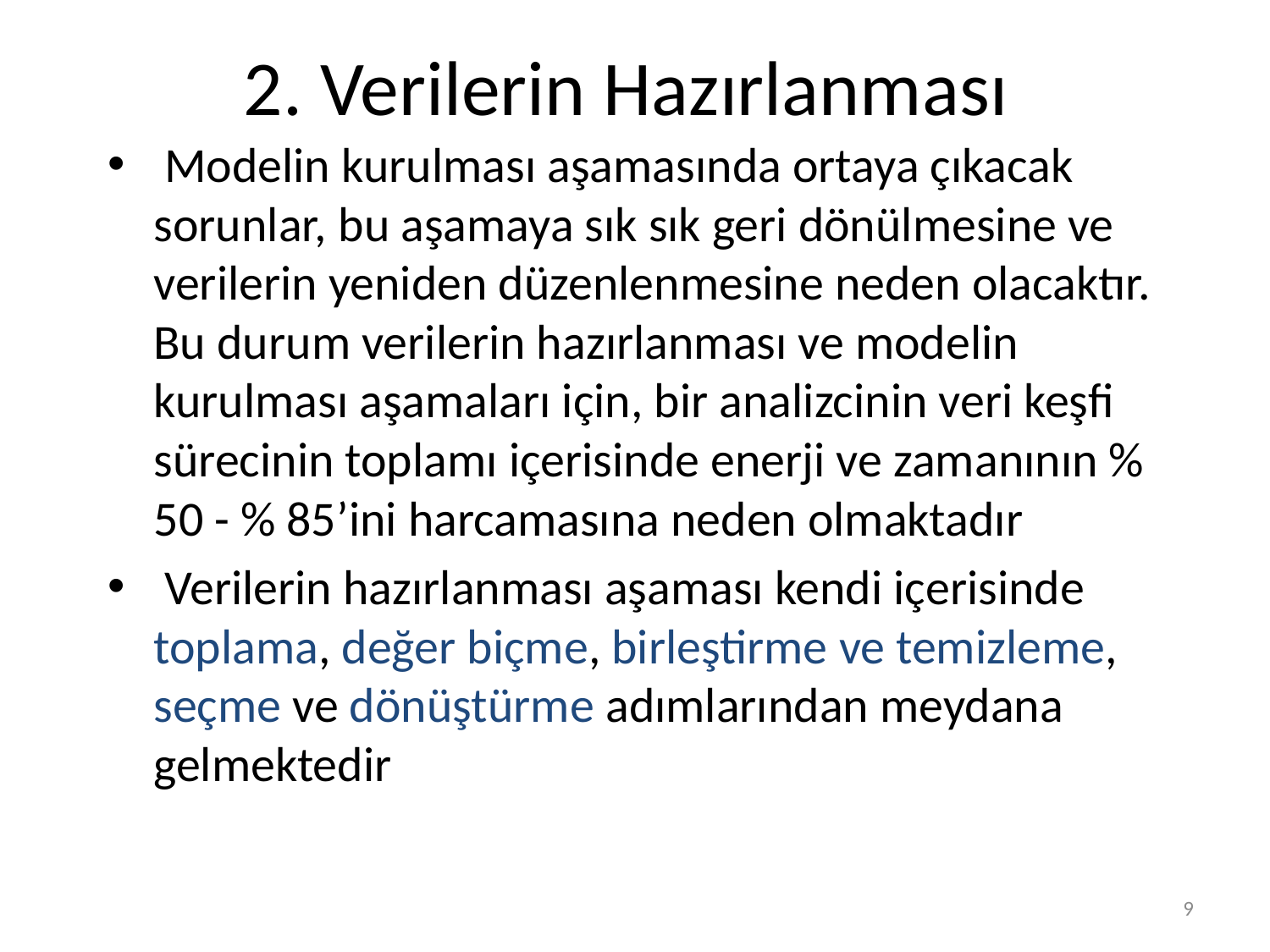

# 2. Verilerin Hazırlanması
 Modelin kurulması aşamasında ortaya çıkacak sorunlar, bu aşamaya sık sık geri dönülmesine ve verilerin yeniden düzenlenmesine neden olacaktır. Bu durum verilerin hazırlanması ve modelin kurulması aşamaları için, bir analizcinin veri keşfi sürecinin toplamı içerisinde enerji ve zamanının % 50 - % 85’ini harcamasına neden olmaktadır
 Verilerin hazırlanması aşaması kendi içerisinde toplama, değer biçme, birleştirme ve temizleme, seçme ve dönüştürme adımlarından meydana gelmektedir
9